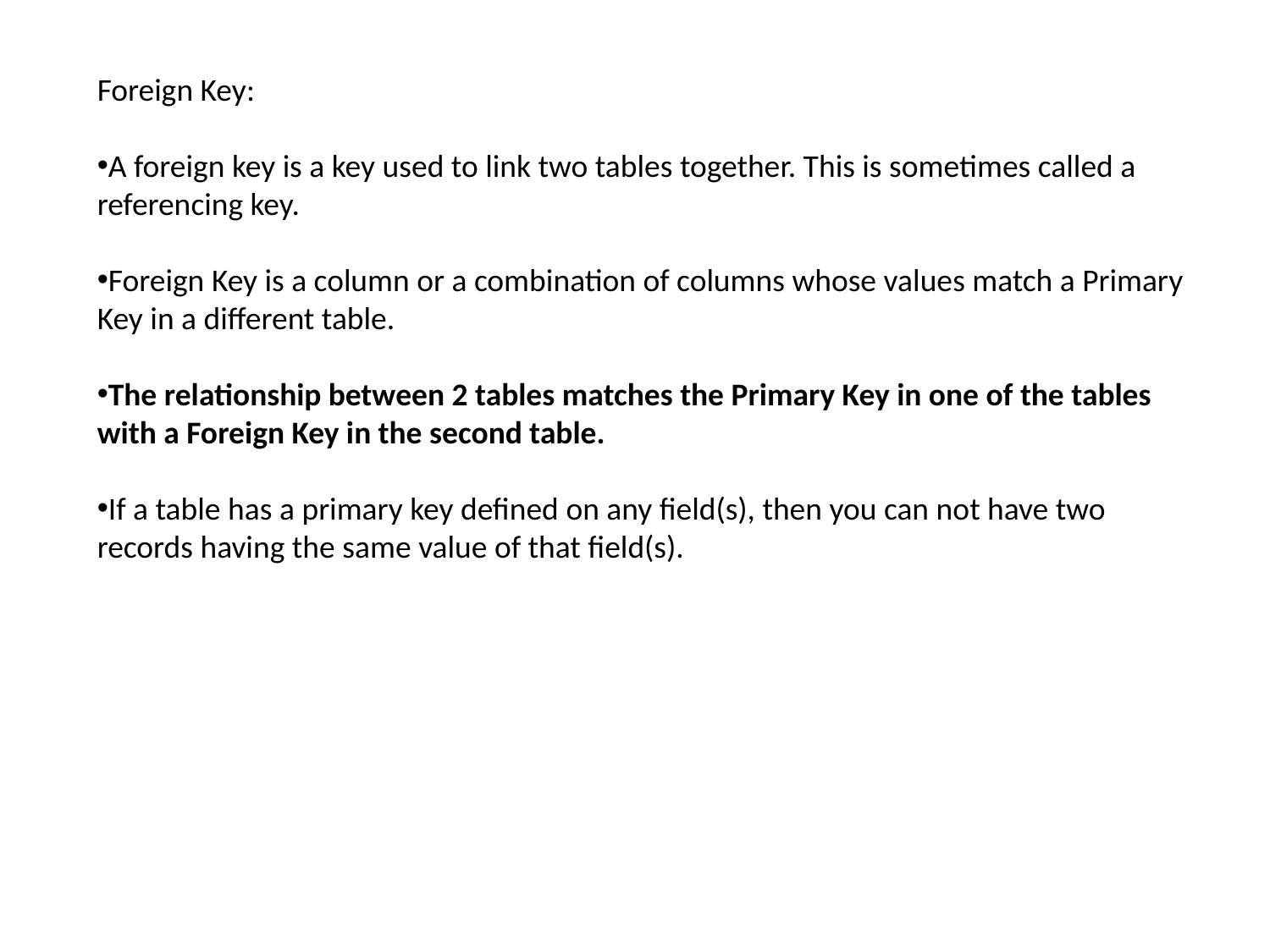

Foreign Key:

A foreign key is a key used to link two tables together. This is sometimes called a referencing key.

Foreign Key is a column or a combination of columns whose values match a Primary Key in a different table.

The relationship between 2 tables matches the Primary Key in one of the tables with a Foreign Key in the second table.

If a table has a primary key defined on any field(s), then you can not have two records having the same value of that field(s).